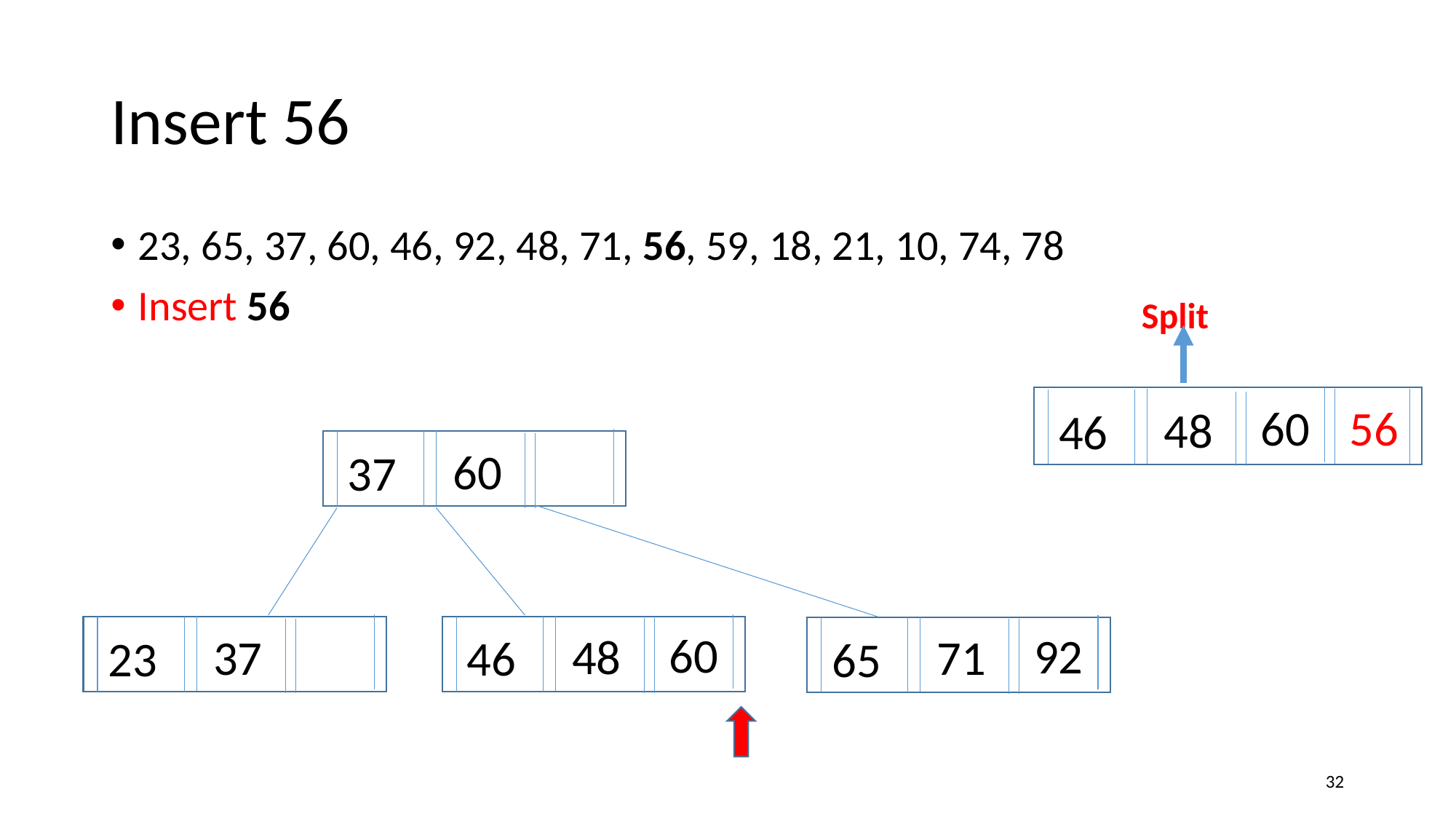

# Insert 56
23, 65, 37, 60, 46, 92, 48, 71, 56, 59, 18, 21, 10, 74, 78
Insert 56

Split

60
56
48
46

60
37

60
48
46

37
23

92
71
65

32